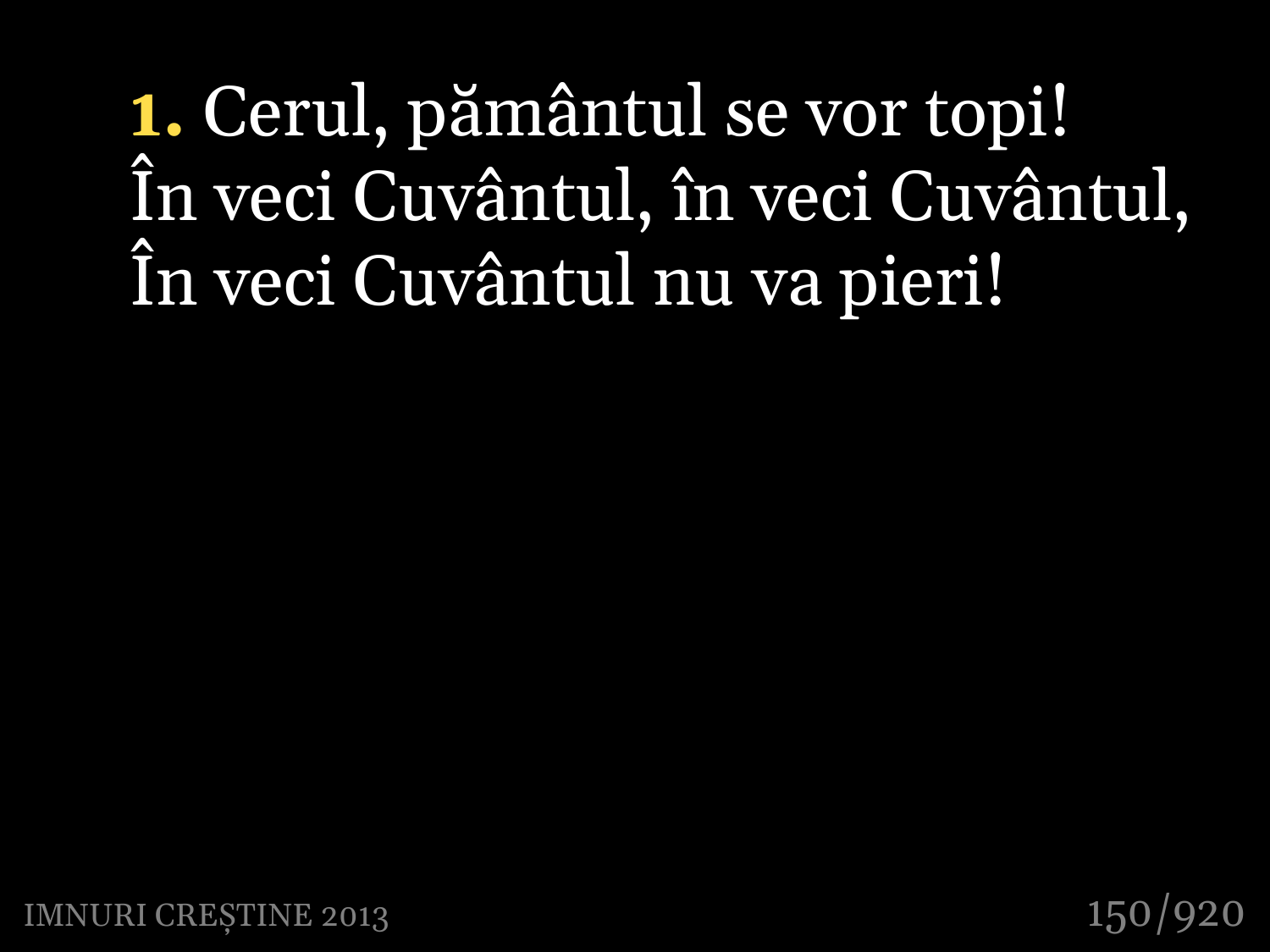

1. Cerul, pământul se vor topi!
În veci Cuvântul, în veci Cuvântul,
În veci Cuvântul nu va pieri!
150/920
IMNURI CREȘTINE 2013